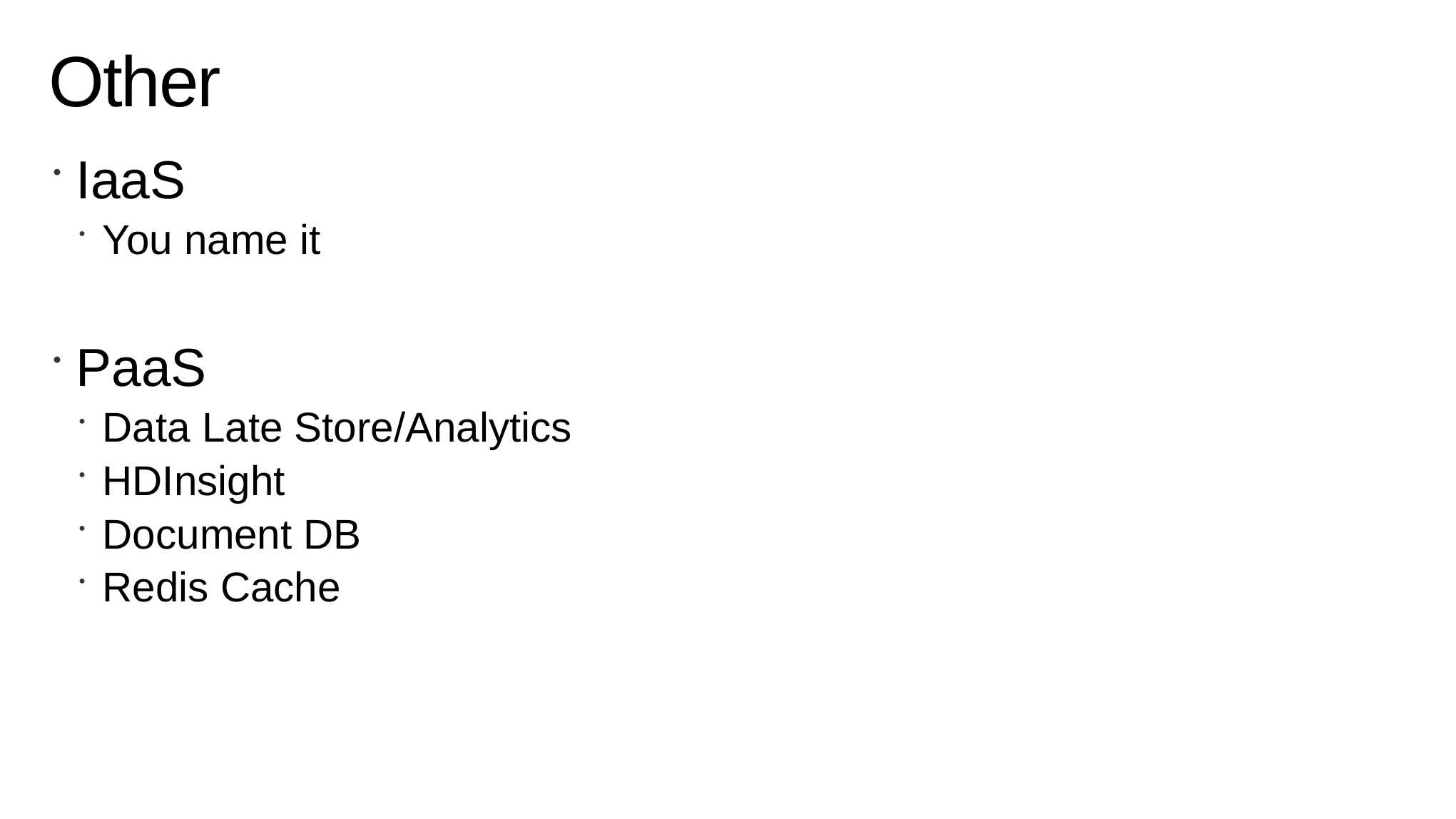

# Other
IaaS
You name it

PaaS
Data Late Store/Analytics
HDInsight
Document DB
Redis Cache